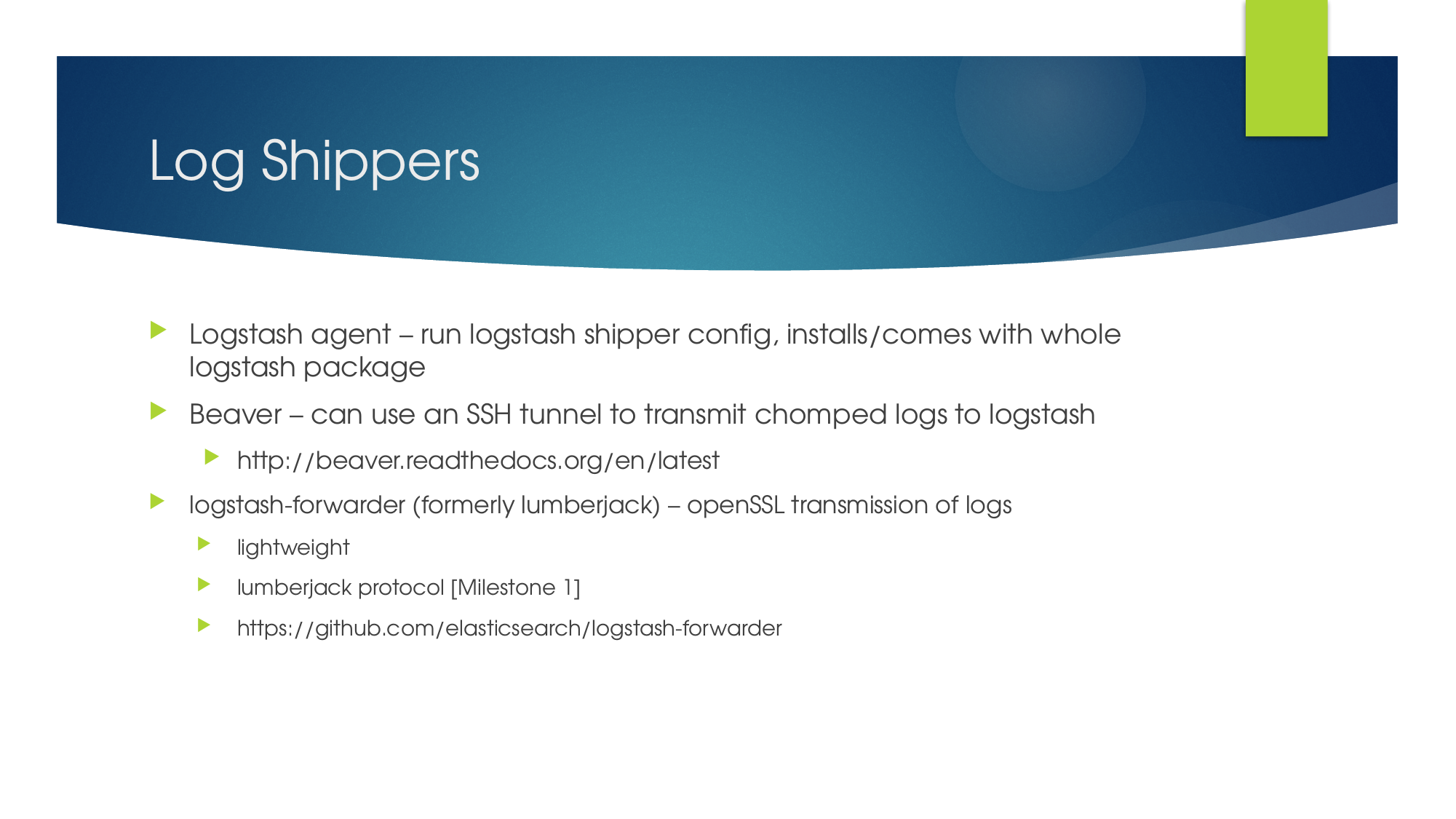

# Log Shippers
Logstash agent – run logstash shipper config, installs/comes with whole logstash package
Beaver – can use an SSH tunnel to transmit chomped logs to logstash
http://beaver.readthedocs.org/en/latest
logstash-forwarder (formerly lumberjack) – openSSL transmission of logs
lightweight
lumberjack protocol [Milestone 1]
https://github.com/elasticsearch/logstash-forwarder